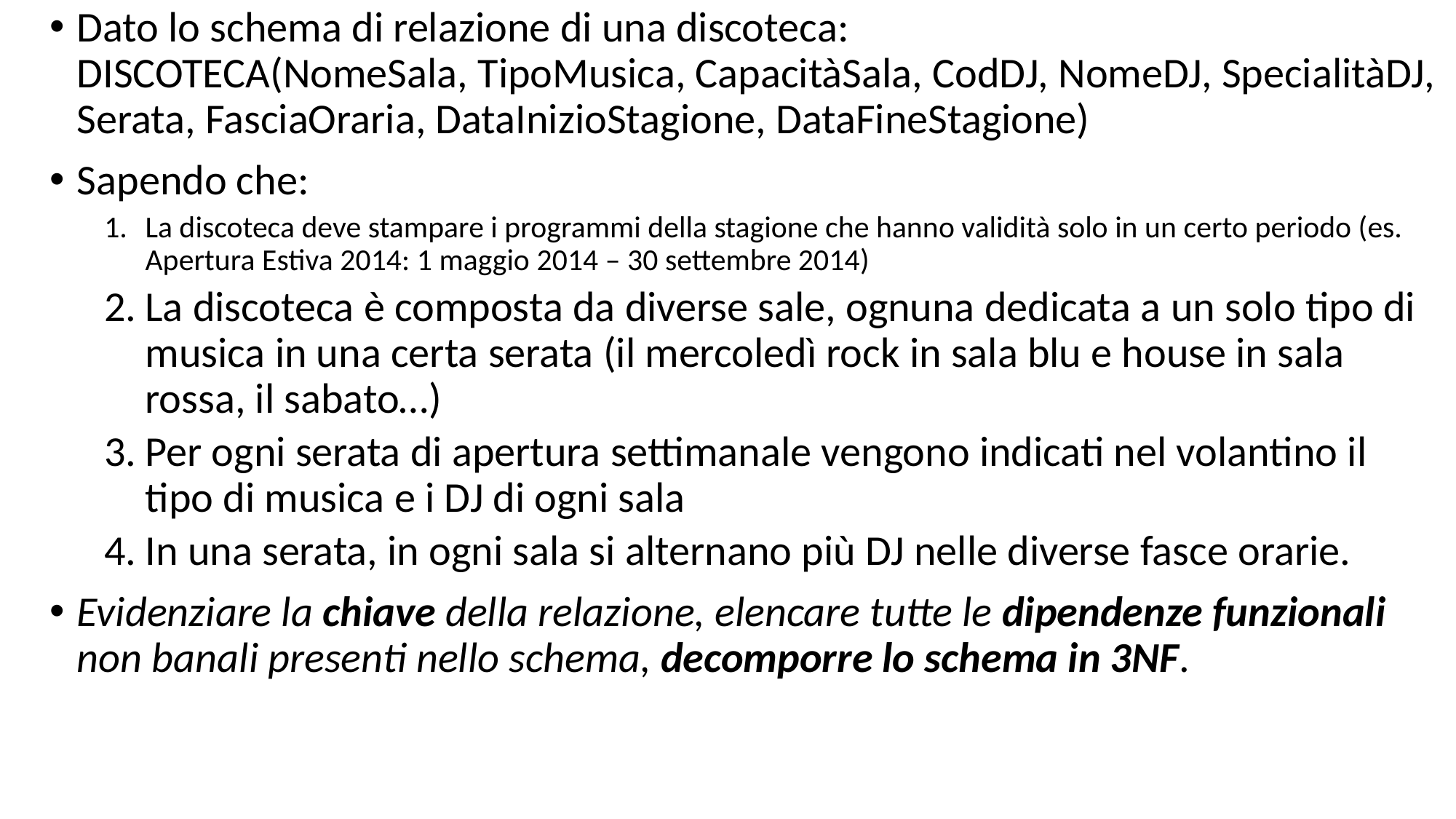

Dato lo schema di relazione di una discoteca: 
DISCOTECA(NomeSala, TipoMusica, CapacitàSala, CodDJ, NomeDJ, SpecialitàDJ, Serata, FasciaOraria, DataInizioStagione, DataFineStagione)
Sapendo che:
La discoteca deve stampare i programmi della stagione che hanno validità solo in un certo periodo (es. Apertura Estiva 2014: 1 maggio 2014 – 30 settembre 2014)
La discoteca è composta da diverse sale, ognuna dedicata a un solo tipo di musica in una certa serata (il mercoledì rock in sala blu e house in sala rossa, il sabato…)
Per ogni serata di apertura settimanale vengono indicati nel volantino il tipo di musica e i DJ di ogni sala
In una serata, in ogni sala si alternano più DJ nelle diverse fasce orarie.
Evidenziare la chiave della relazione, elencare tutte le dipendenze funzionali non banali presenti nello schema, decomporre lo schema in 3NF.